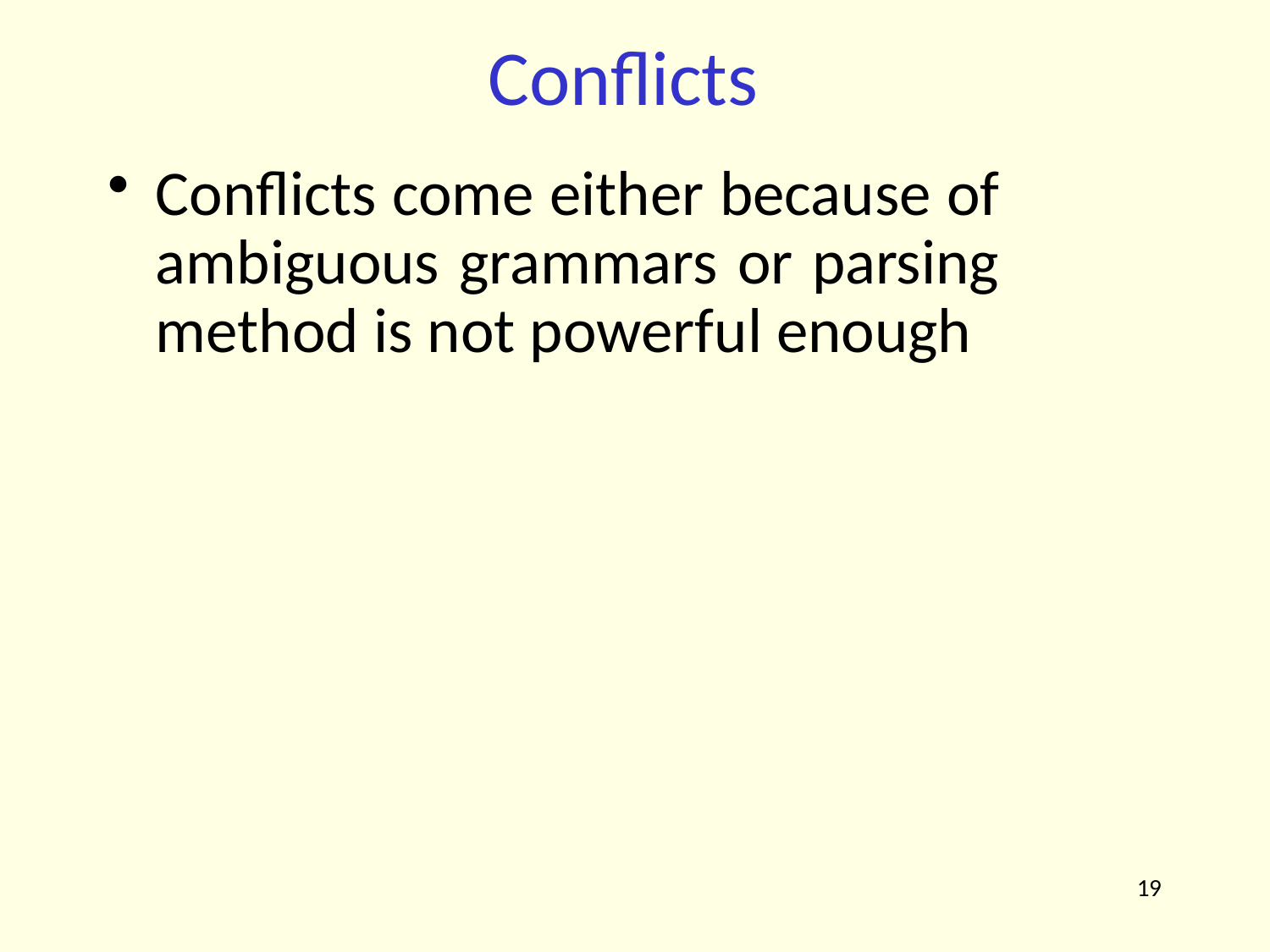

# Conflicts
Conflicts come either because of ambiguous grammars or parsing method is not powerful enough
19